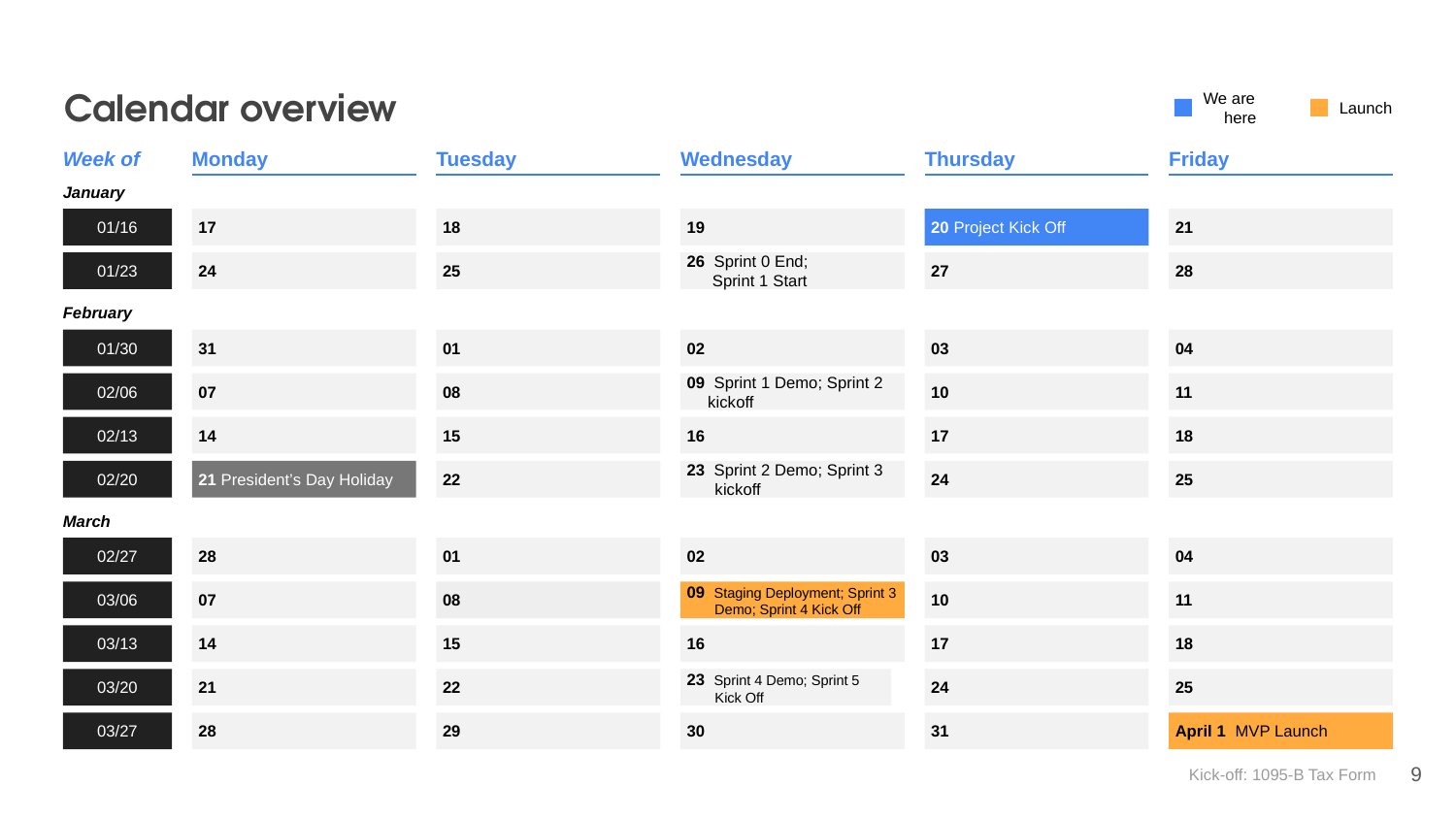

# Calendar overview
We are here
Launch

Week of
Monday
Tuesday
Wednesday
Thursday
Friday
January
01/16
17
18
19
20 Project Kick Off
21
01/23
24
25
26  Sprint 0 End;
	 Sprint 1 Start
27
28
February
01/30
31
01
02
03
04
02/06
07
08
09  Sprint 1 Demo; Sprint 2 kickoff
10
11
02/13
14
15
16
17
18
02/20
21 President’s Day Holiday
22
23  Sprint 2 Demo; Sprint 3 kickoff
24
25
March
02/27
28
01
02
03
04
03/06
07
08
09  Staging Deployment; Sprint 3 Demo; Sprint 4 Kick Off
10
11
03/13
14
15
16
17
18
03/20
21
22
23  Sprint 4 Demo; Sprint 5 Kick Off
24
25
03/27
28
29
30
31
April 1  MVP Launch
9
Kick-off: 1095-B Tax Form